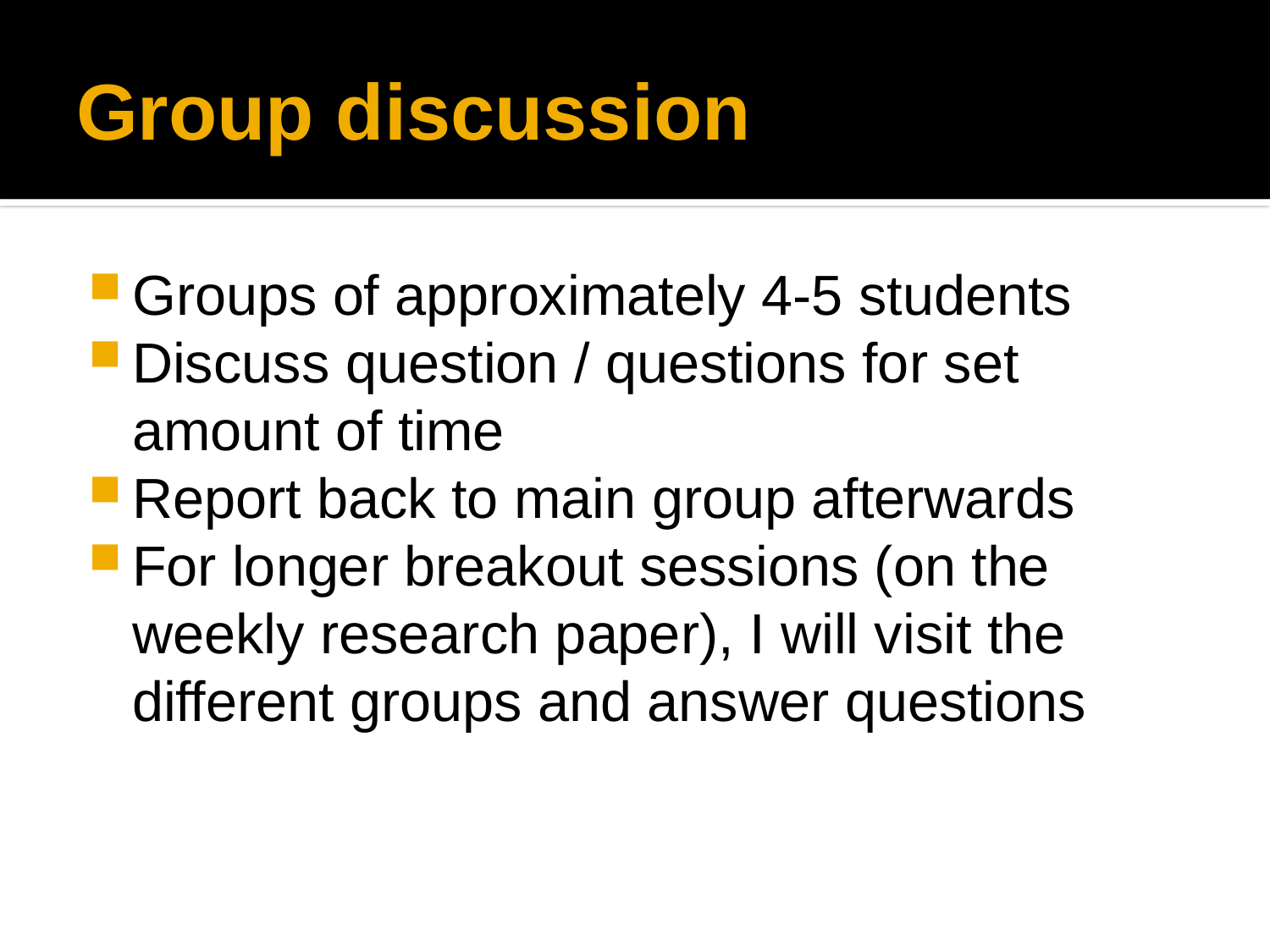

# Group discussion
Groups of approximately 4-5 students
Discuss question / questions for set amount of time
Report back to main group afterwards
For longer breakout sessions (on the weekly research paper), I will visit the different groups and answer questions